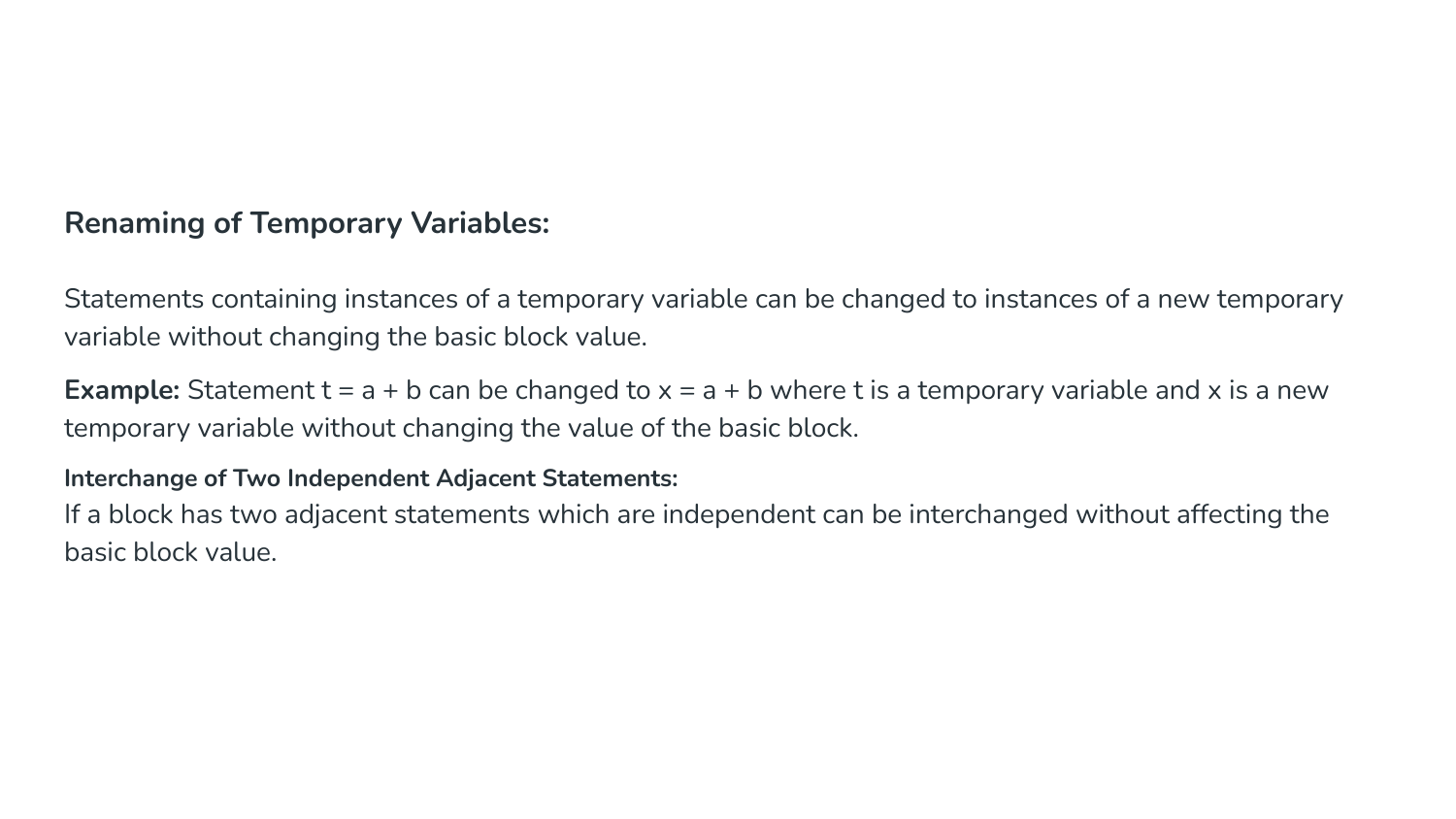

#
Renaming of Temporary Variables:
Statements containing instances of a temporary variable can be changed to instances of a new temporary variable without changing the basic block value.
Example: Statement t = a + b can be changed to x = a + b where t is a temporary variable and x is a new temporary variable without changing the value of the basic block.
Interchange of Two Independent Adjacent Statements:
If a block has two adjacent statements which are independent can be interchanged without affecting the basic block value.